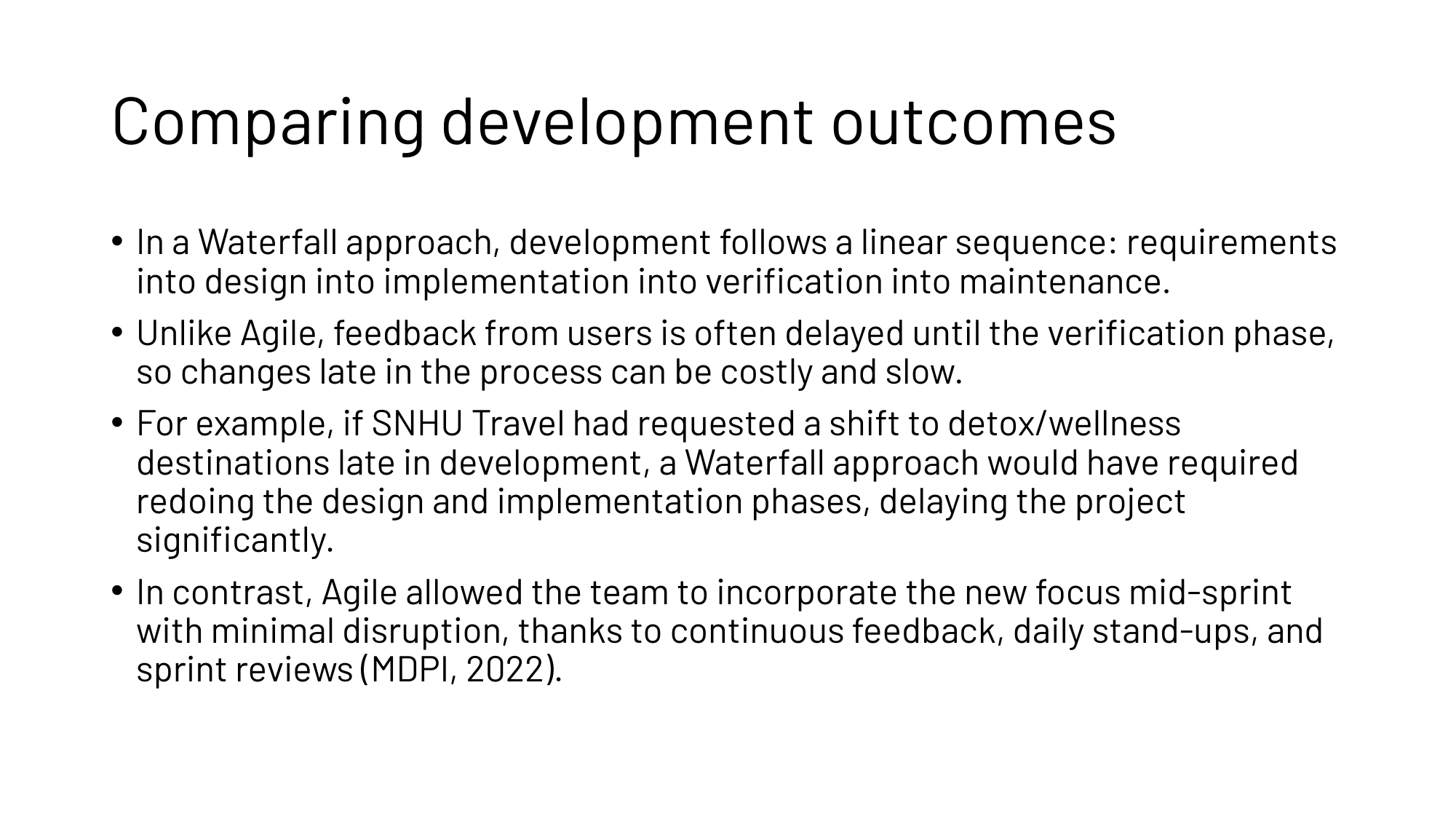

# Comparing development outcomes
In a Waterfall approach, development follows a linear sequence: requirements into design into implementation into verification into maintenance.
Unlike Agile, feedback from users is often delayed until the verification phase, so changes late in the process can be costly and slow.
For example, if SNHU Travel had requested a shift to detox/wellness destinations late in development, a Waterfall approach would have required redoing the design and implementation phases, delaying the project significantly.
In contrast, Agile allowed the team to incorporate the new focus mid-sprint with minimal disruption, thanks to continuous feedback, daily stand-ups, and sprint reviews (MDPI, 2022).